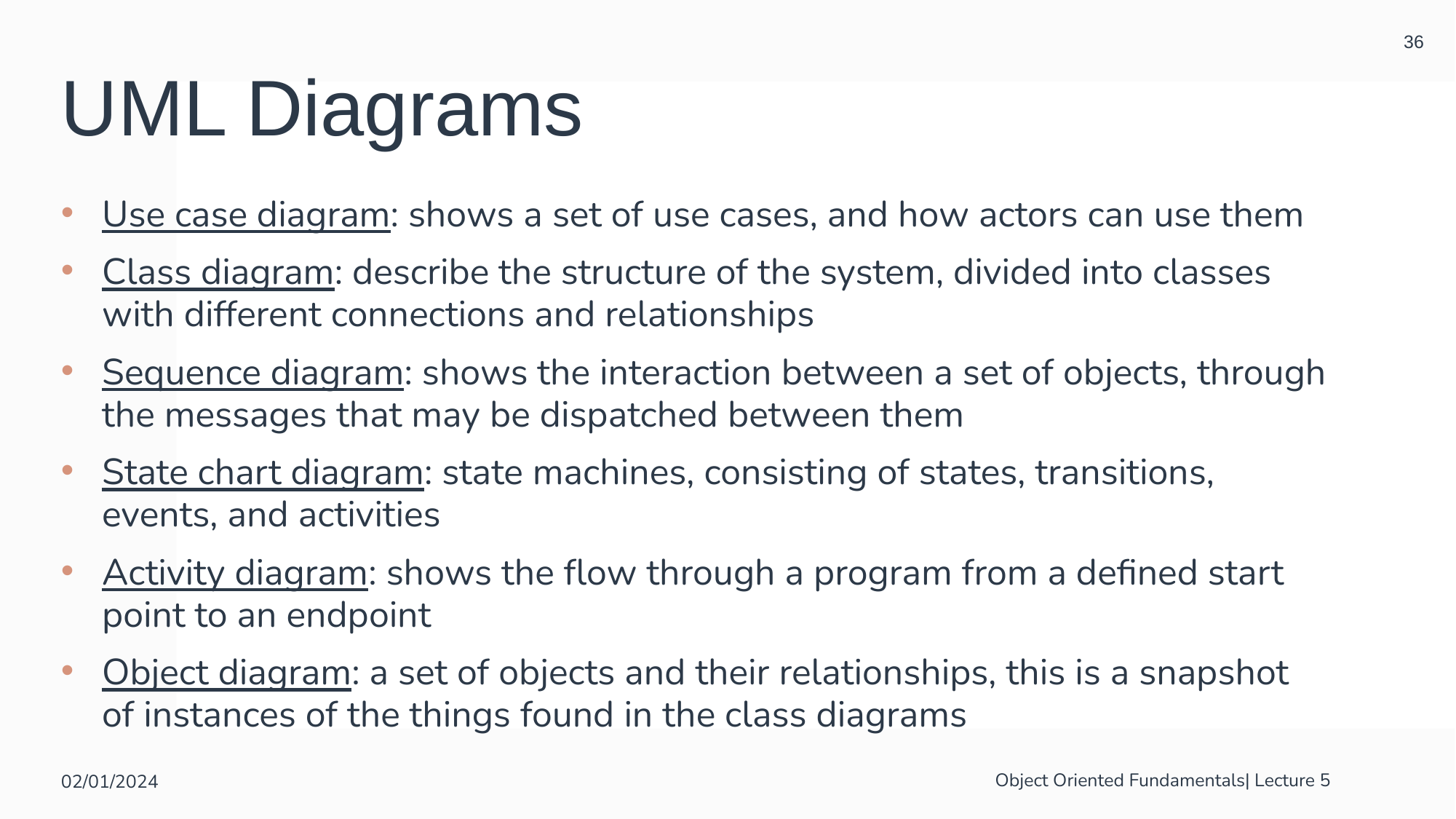

36
# UML Diagrams
Use case diagram: shows a set of use cases, and how actors can use them
Class diagram: describe the structure of the system, divided into classes with different connections and relationships
Sequence diagram: shows the interaction between a set of objects, through the messages that may be dispatched between them
State chart diagram: state machines, consisting of states, transitions, events, and activities
Activity diagram: shows the flow through a program from a defined start point to an endpoint
Object diagram: a set of objects and their relationships, this is a snapshot of instances of the things found in the class diagrams
02/01/2024
Object Oriented Fundamentals| Lecture 5